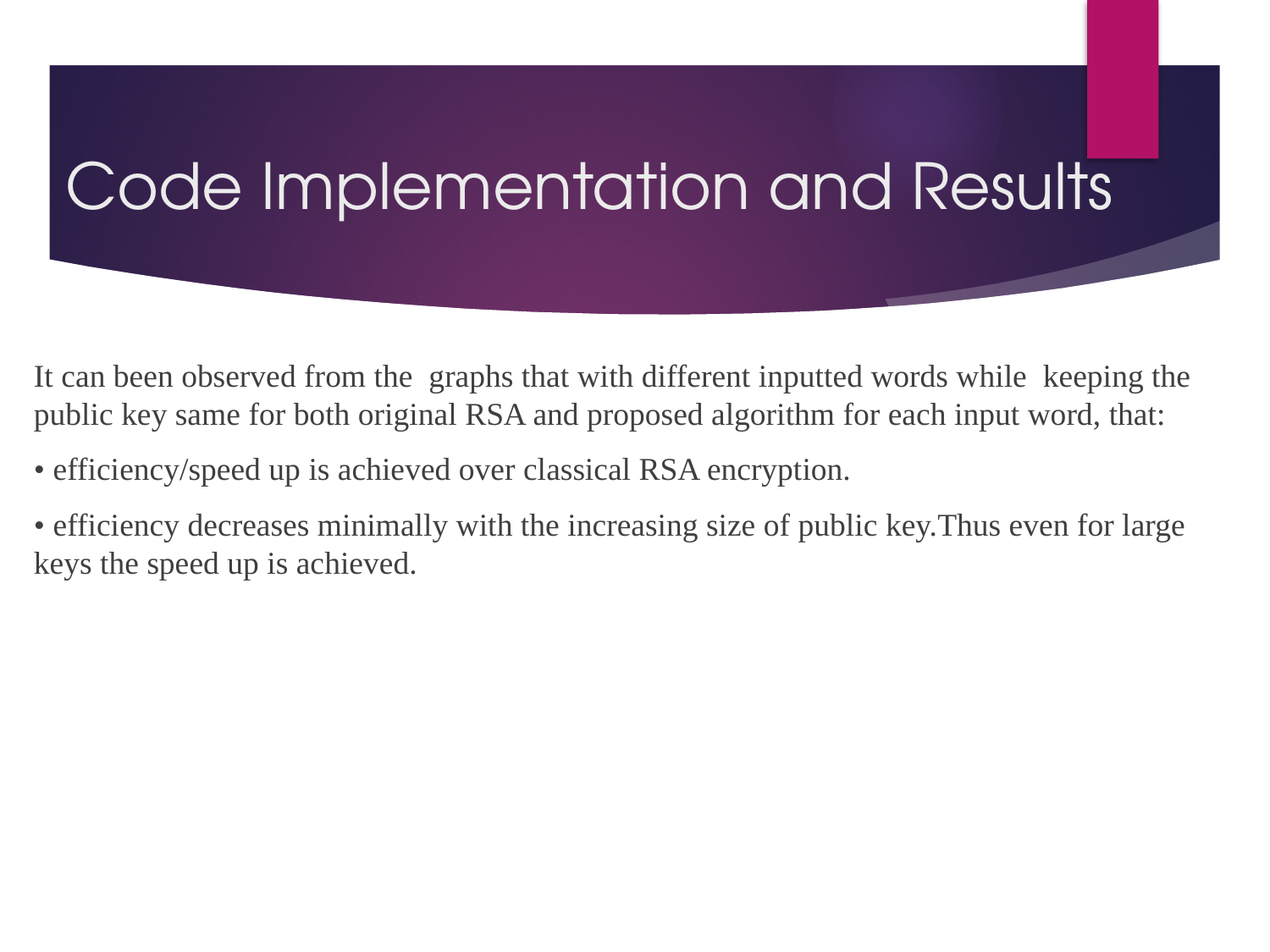

# Code Implementation and Results

It can been observed from the  graphs that with different inputted words while  keeping the public key same for both original RSA and proposed algorithm for each input word, that:
• efficiency/speed up is achieved over classical RSA encryption.
• efficiency decreases minimally with the increasing size of public key.Thus even for large keys the speed up is achieved.